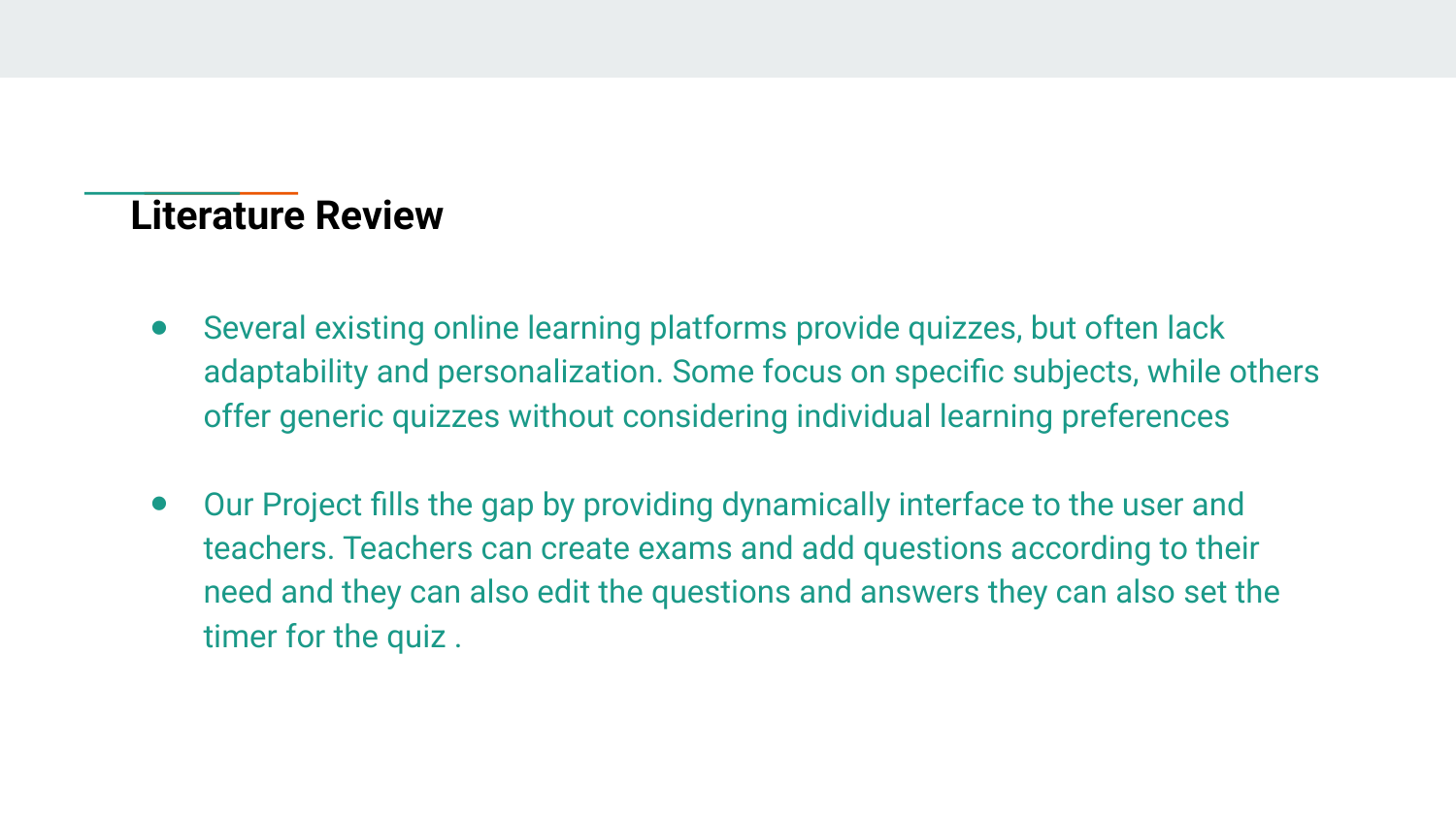

# Literature Review

Several existing online learning platforms provide quizzes, but often lack adaptability and personalization. Some focus on specific subjects, while others offer generic quizzes without considering individual learning preferences

Our Project fills the gap by providing dynamically interface to the user and teachers. Teachers can create exams and add questions according to their need and they can also edit the questions and answers they can also set the timer for the quiz .